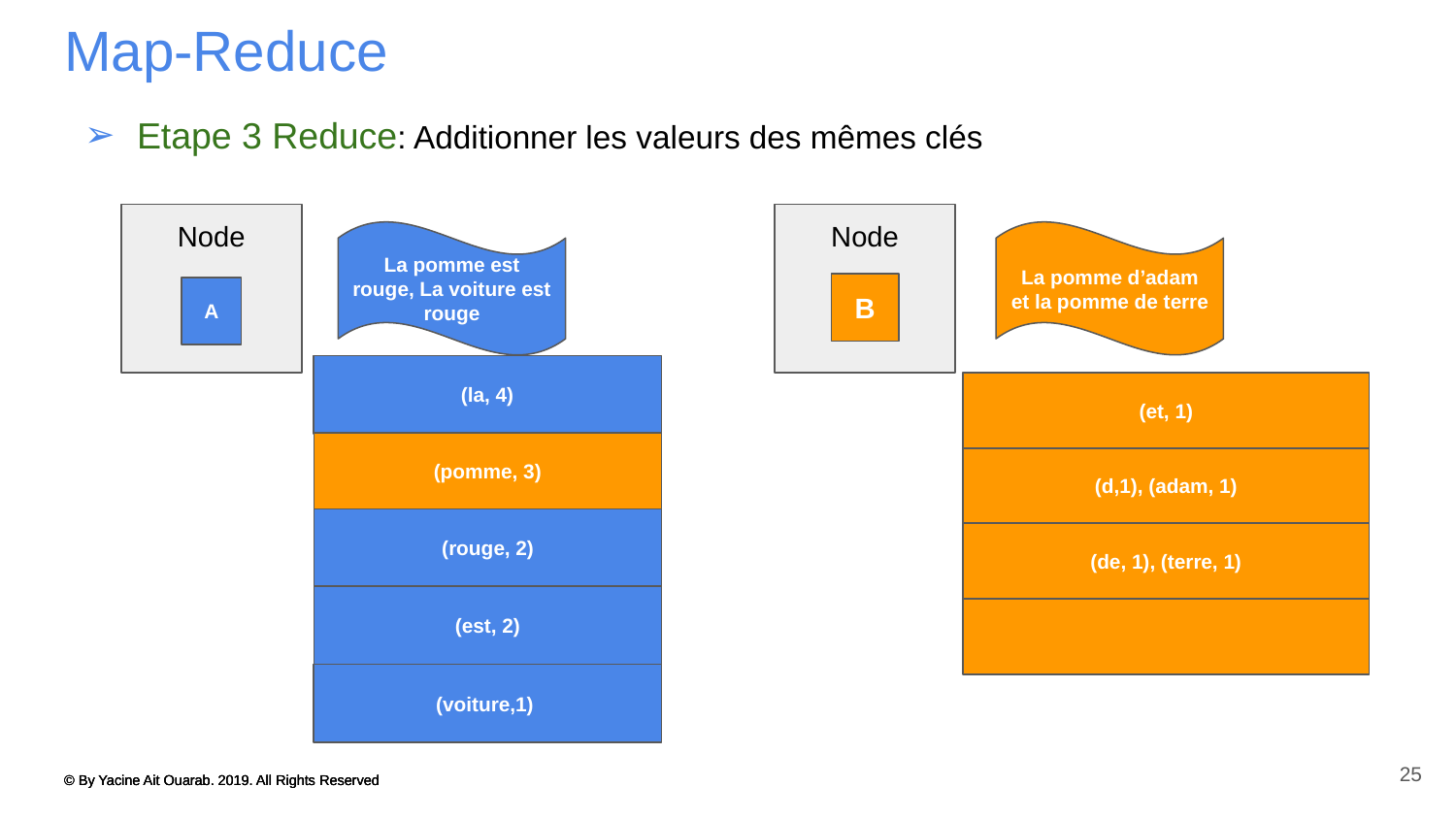

# Map-Reduce

Etape 3 Reduce: Additionner les valeurs des mêmes clés

Node
Node
B
La pomme est rouge, La voiture est rouge
La pomme d’adam et la pomme de terre
A
(la, 4)
(rouge, 2)
(est, 2)
(voiture,1)
(et, 1)
(d,1), (adam, 1)
(de, 1), (terre, 1)

(pomme, 3)
25